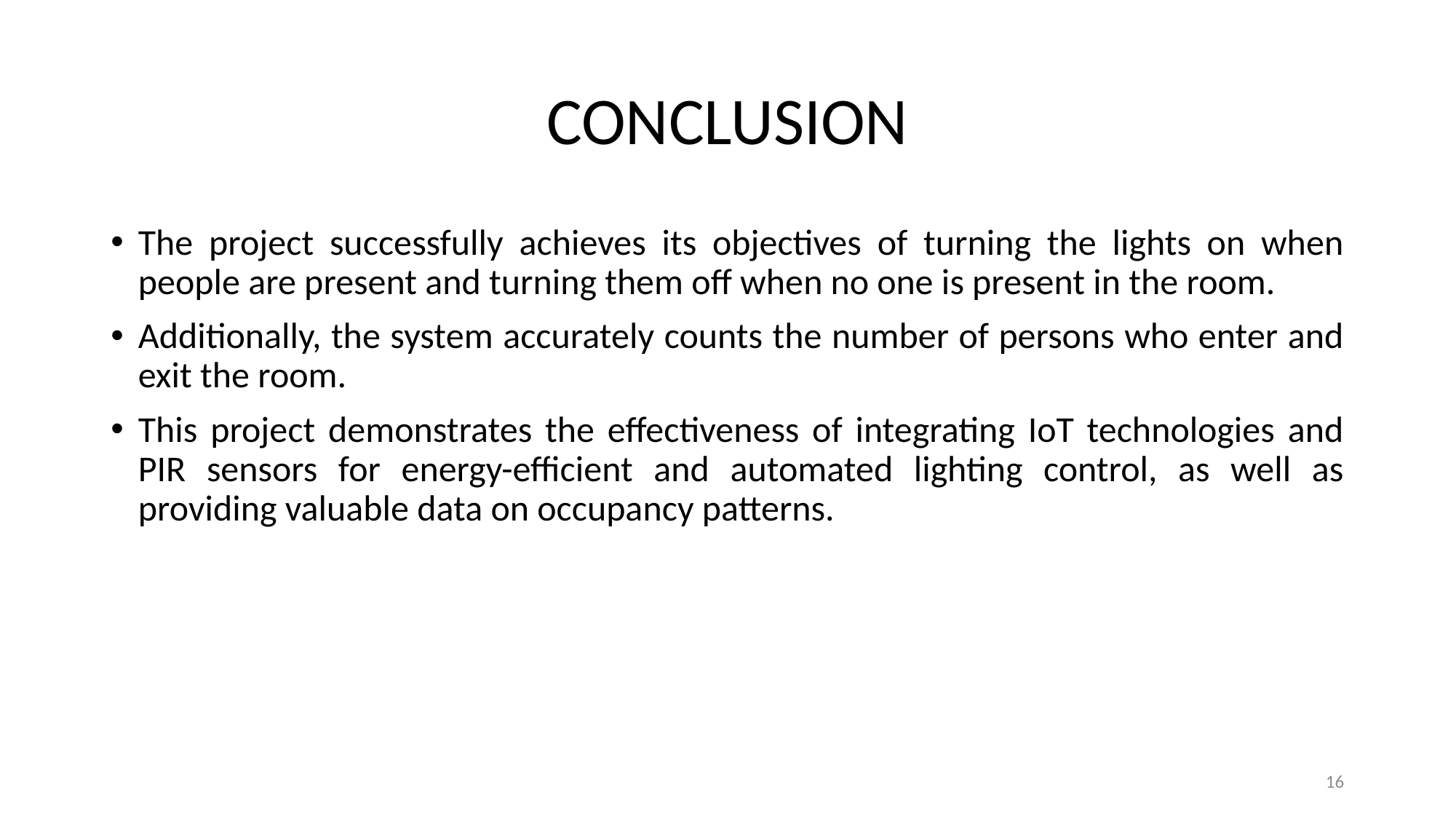

# CONCLUSION
The project successfully achieves its objectives of turning the lights on when people are present and turning them off when no one is present in the room.
Additionally, the system accurately counts the number of persons who enter and exit the room.
This project demonstrates the effectiveness of integrating IoT technologies and PIR sensors for energy-efficient and automated lighting control, as well as providing valuable data on occupancy patterns.
16